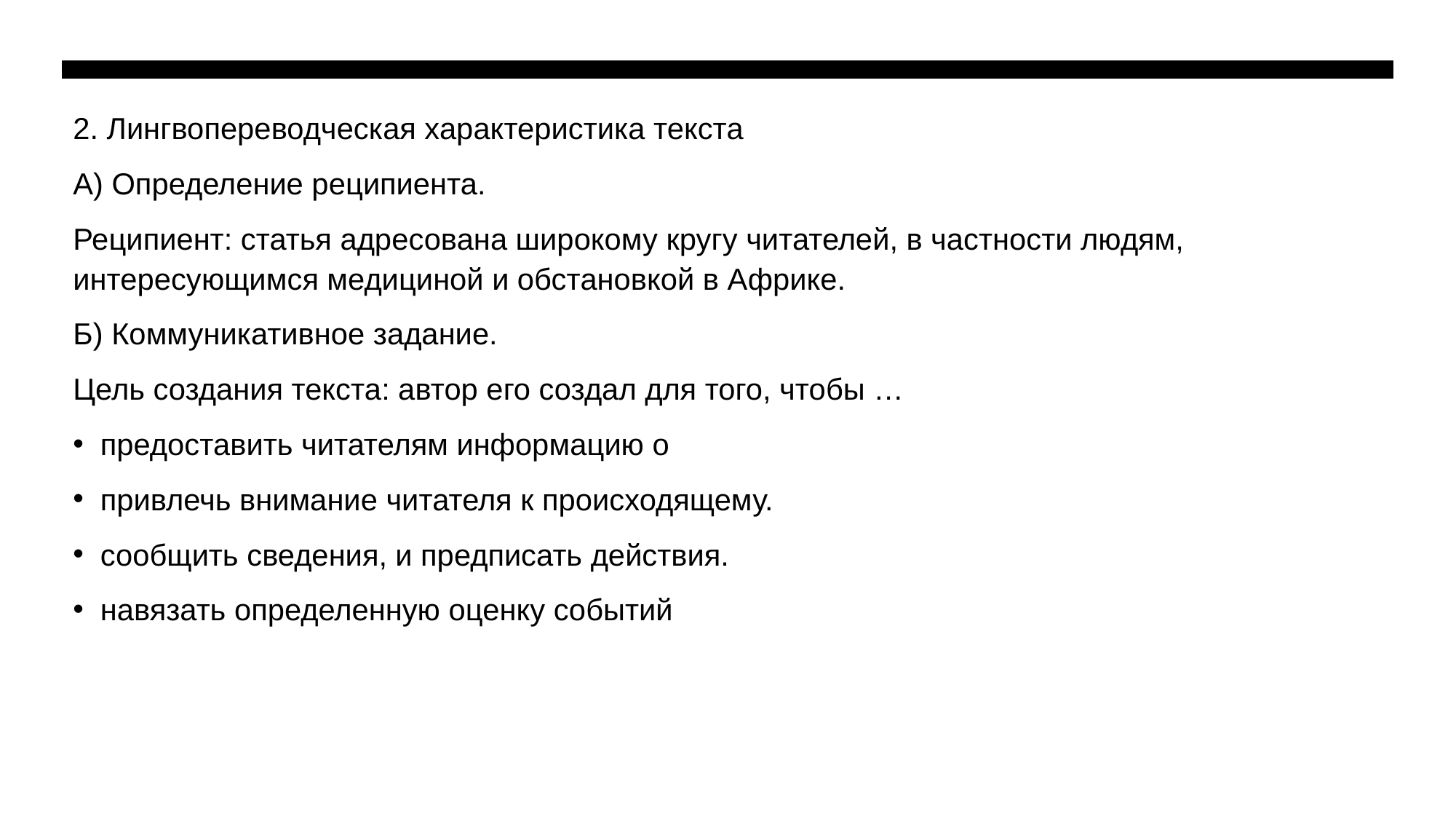

2. Лингвопереводческая характеристика текста
А) Определение реципиента.
Реципиент: статья адресована широкому кругу читателей, в частности людям, интересующимся медициной и обстановкой в Африке.
Б) Коммуникативное задание.
Цель создания текста: автор его создал для того, чтобы …
предоставить читателям информацию о
привлечь внимание читателя к происходящему.
сообщить сведения, и предписать действия.
навязать определенную оценку событий